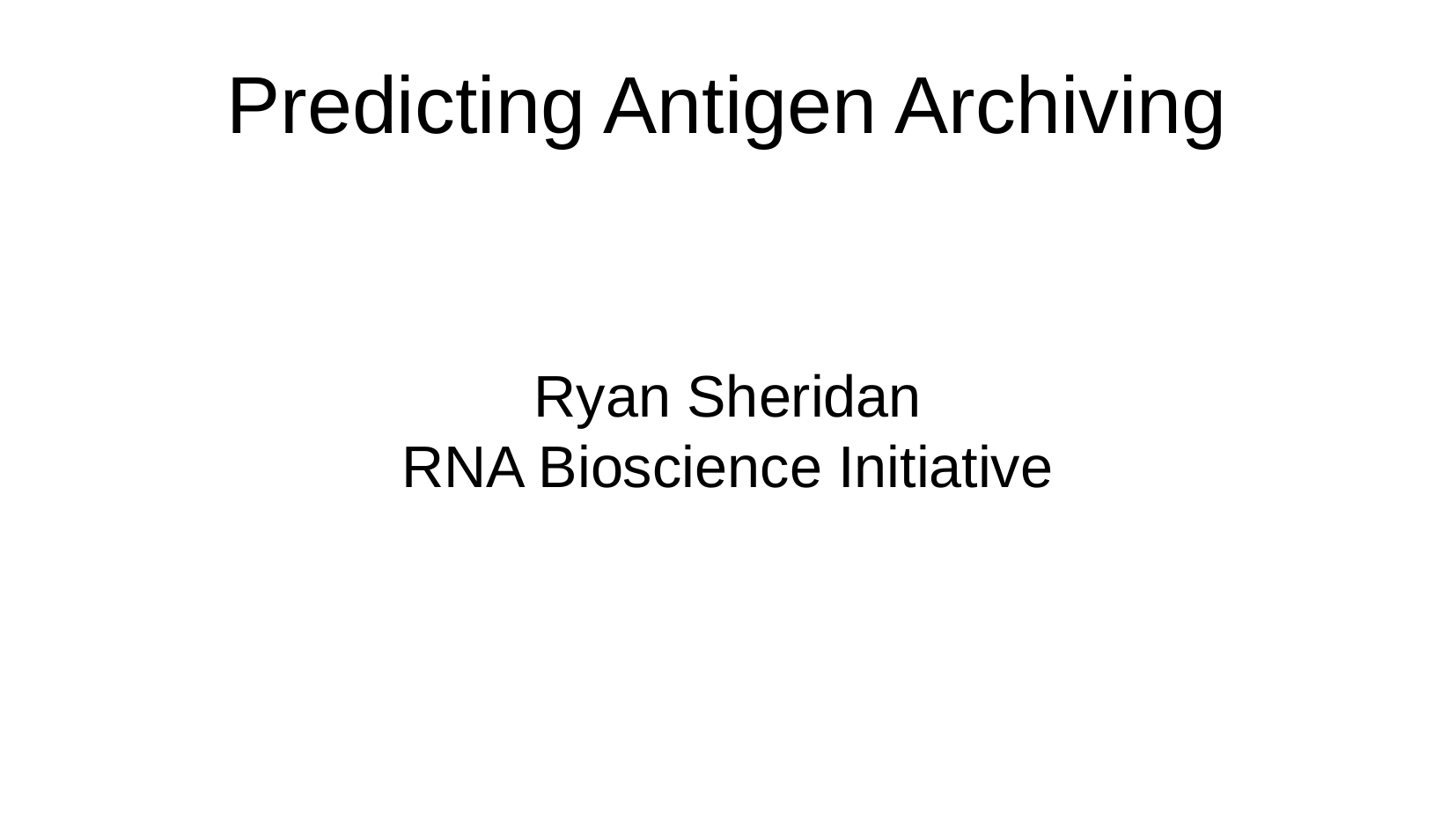

# Predicting Antigen Archiving
Ryan Sheridan
RNA Bioscience Initiative